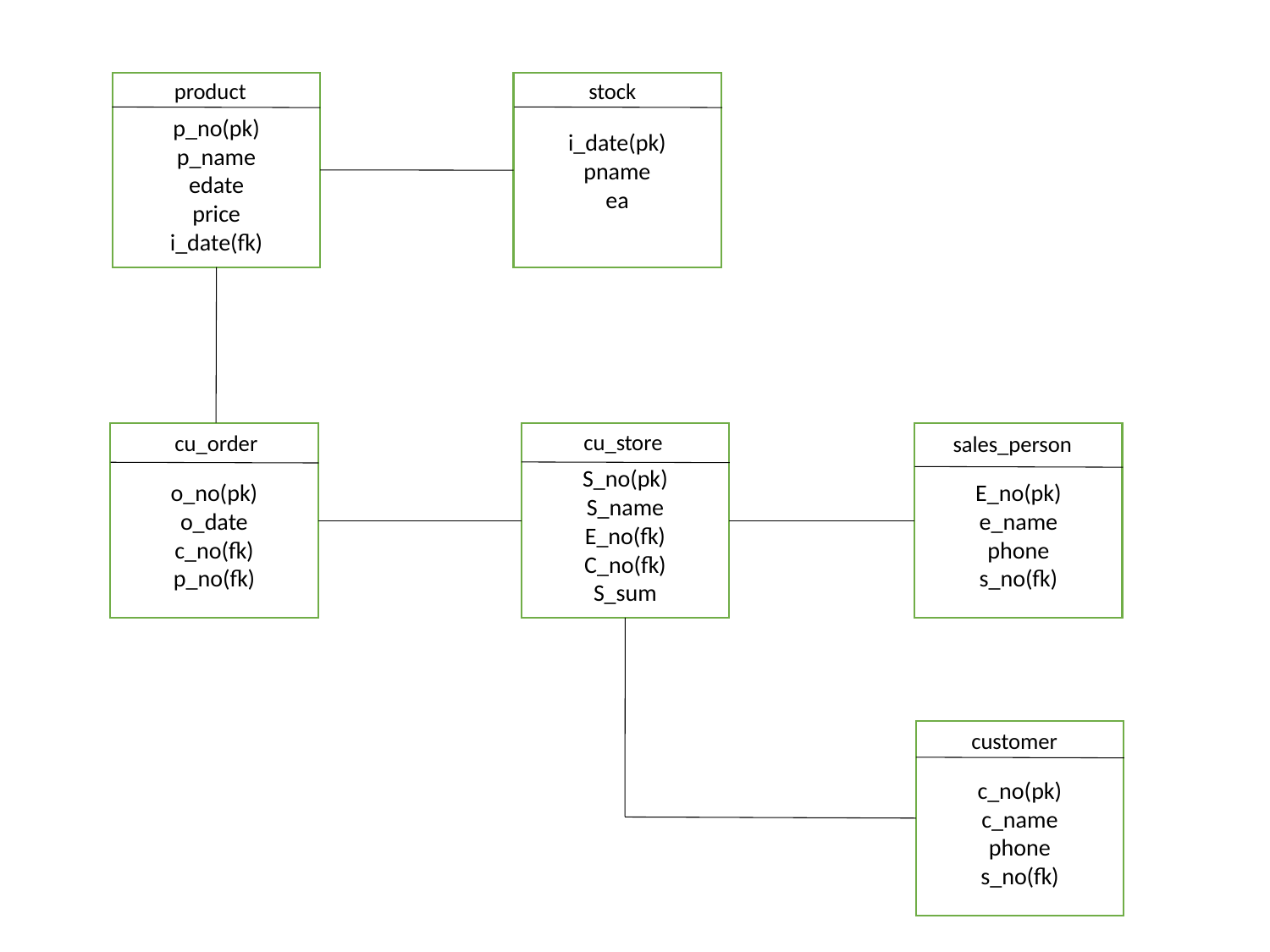

stock
product

p_no(pk)
p_name
edate
price
i_date(fk)
i_date(pk)
pname
ea
cu_store
cu_order

E_no(pk)
e_name
phone
s_no(fk)

o_no(pk)
o_date
c_no(fk)
p_no(fk)

S_no(pk)
S_name
E_no(fk)
C_no(fk)
S_sum
sales_person

c_no(pk)
c_name
phone
s_no(fk)
customer